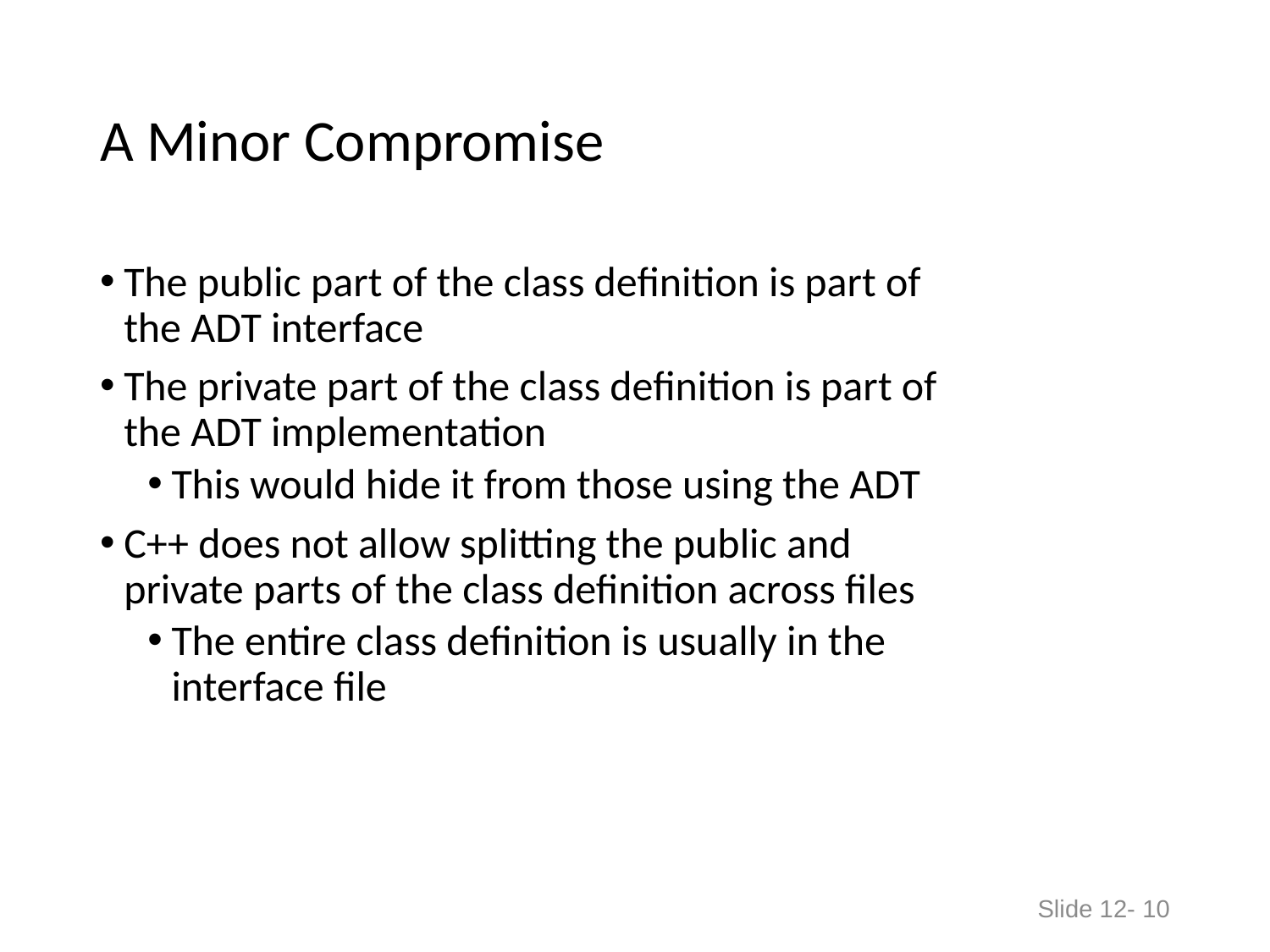

# A Minor Compromise
The public part of the class definition is part of
the ADT interface
The private part of the class definition is part of
the ADT implementation
This would hide it from those using the ADT
C++ does not allow splitting the public and
private parts of the class definition across files
The entire class definition is usually in the
interface file
Slide 12- 10